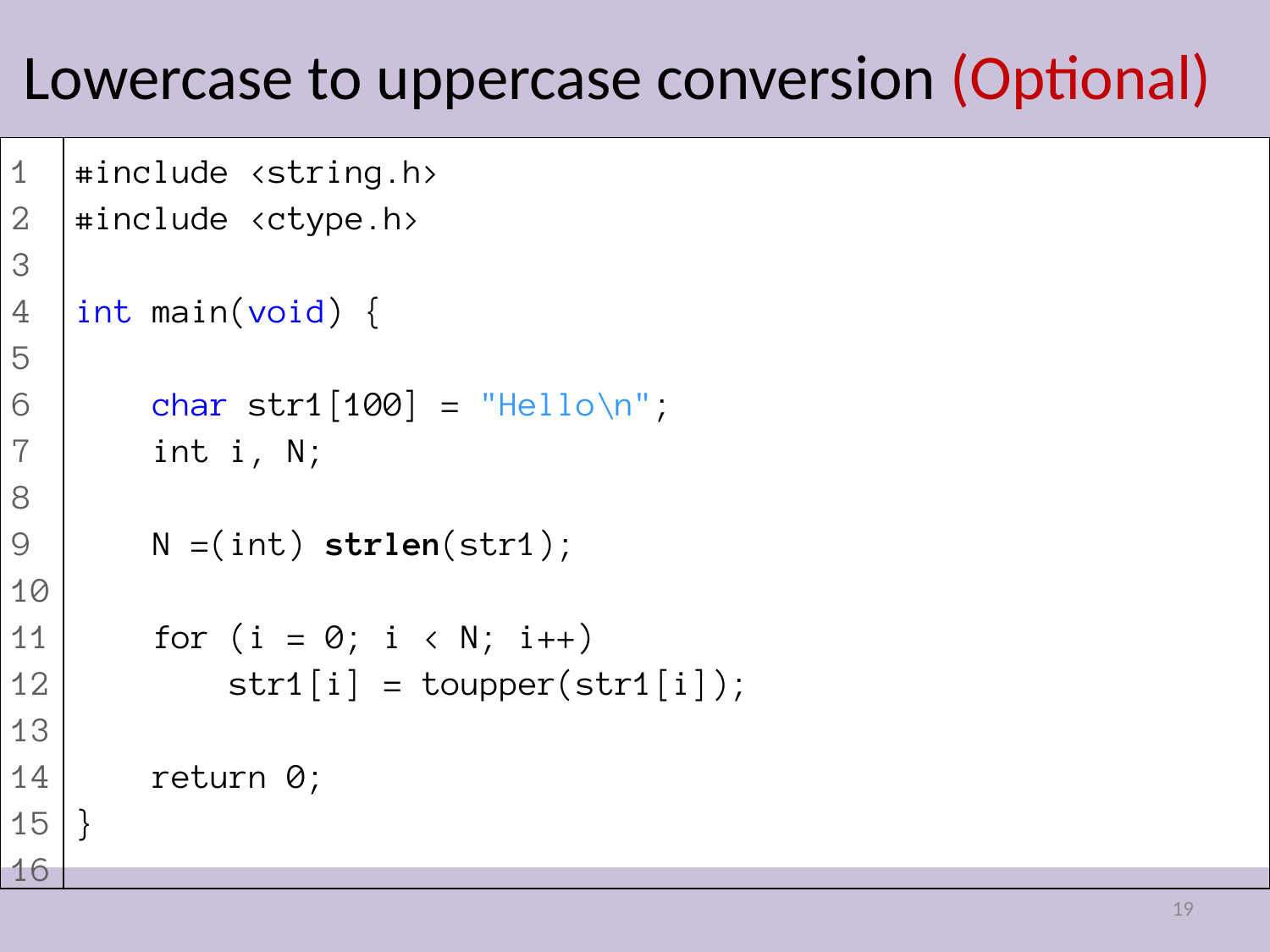

# Lowercase to uppercase conversion (Optional)
1
2
3
4
5
6
7
8
9
10
11
12
13
14
15
16
#include <string.h>
#include <ctype.h>

int main(void) {

    char str1[100] = "Hello\n";
    int i, N;

    N =(int) strlen(str1);

    for (i = 0; i < N; i++)
        str1[i] = toupper(str1[i]);

    return 0;
}

19